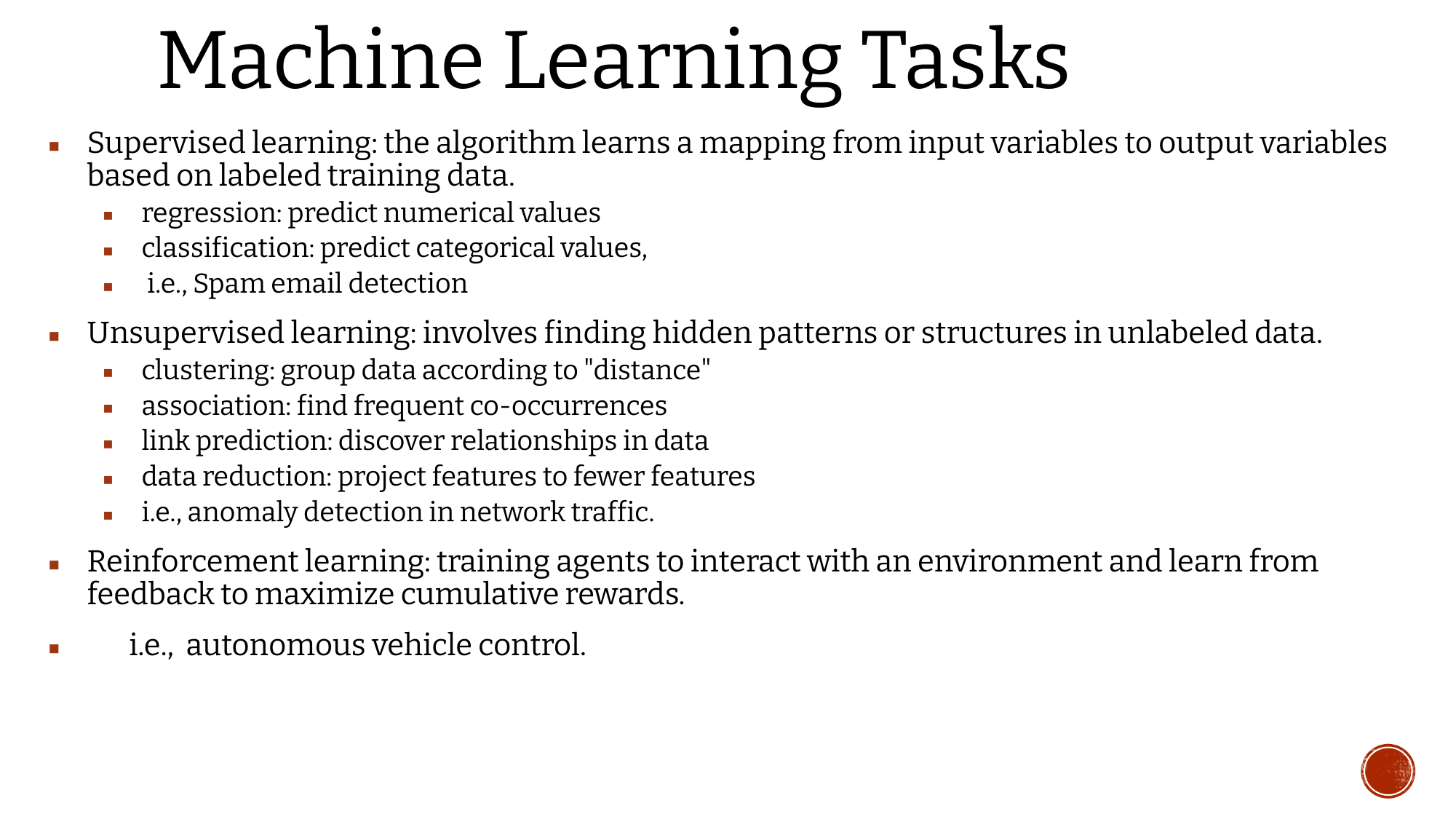

# Machine Learning Tasks
Supervised learning: the algorithm learns a mapping from input variables to output variables based on labeled training data.
regression: predict numerical values
classification: predict categorical values,
 i.e., Spam email detection
Unsupervised learning: involves finding hidden patterns or structures in unlabeled data.
clustering: group data according to "distance"
association: find frequent co-occurrences
link prediction: discover relationships in data
data reduction: project features to fewer features
i.e., anomaly detection in network traffic.
Reinforcement learning: training agents to interact with an environment and learn from feedback to maximize cumulative rewards.
       i.e.,  autonomous vehicle control.